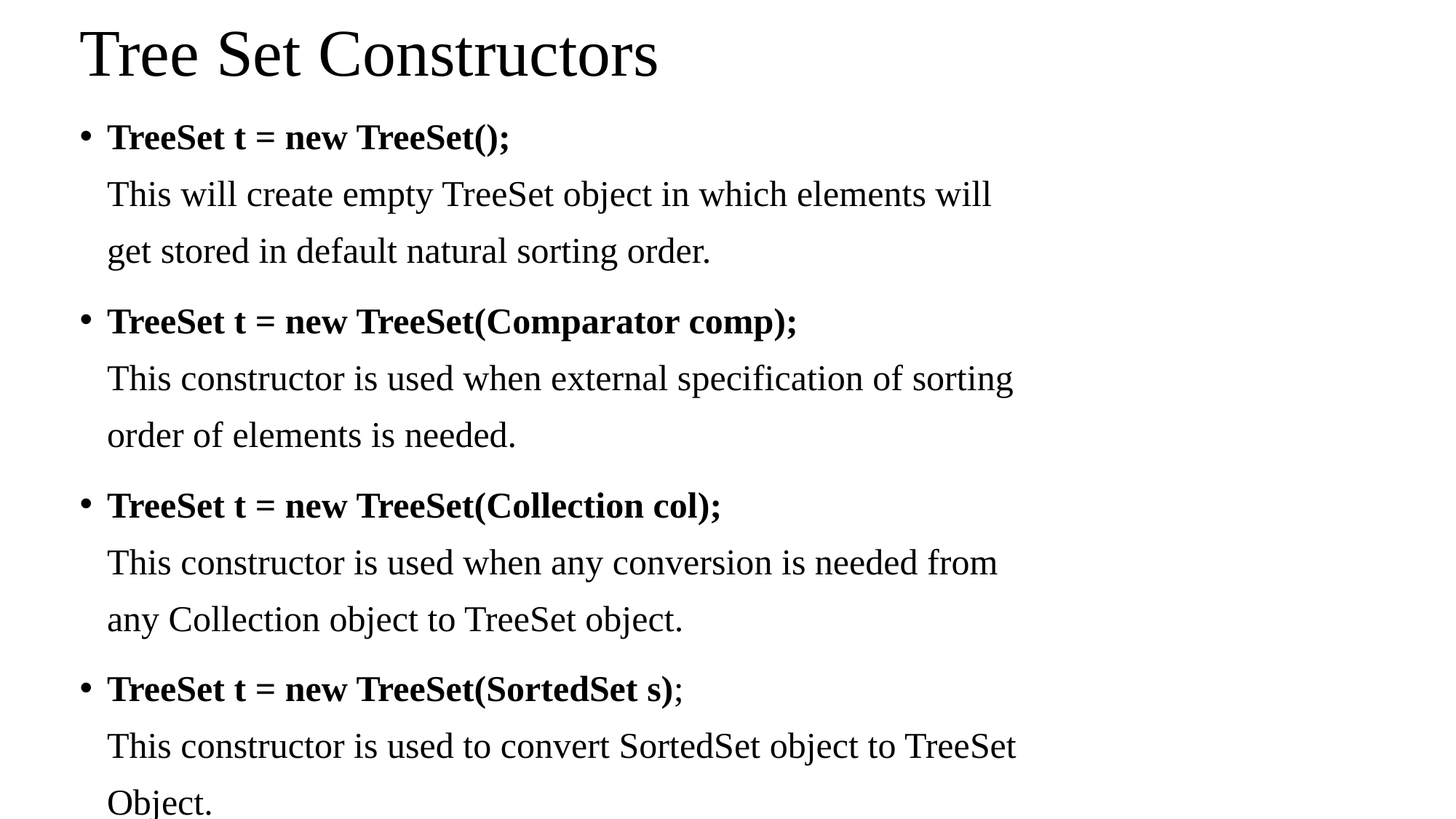

# Tree Set Constructors
TreeSet t = new TreeSet();
This will create empty TreeSet object in which elements will get stored in default natural sorting order.
TreeSet t = new TreeSet(Comparator comp);
This constructor is used when external specification of sorting order of elements is needed.
TreeSet t = new TreeSet(Collection col);
This constructor is used when any conversion is needed from any Collection object to TreeSet object.
TreeSet t = new TreeSet(SortedSet s);
This constructor is used to convert SortedSet object to TreeSet Object.